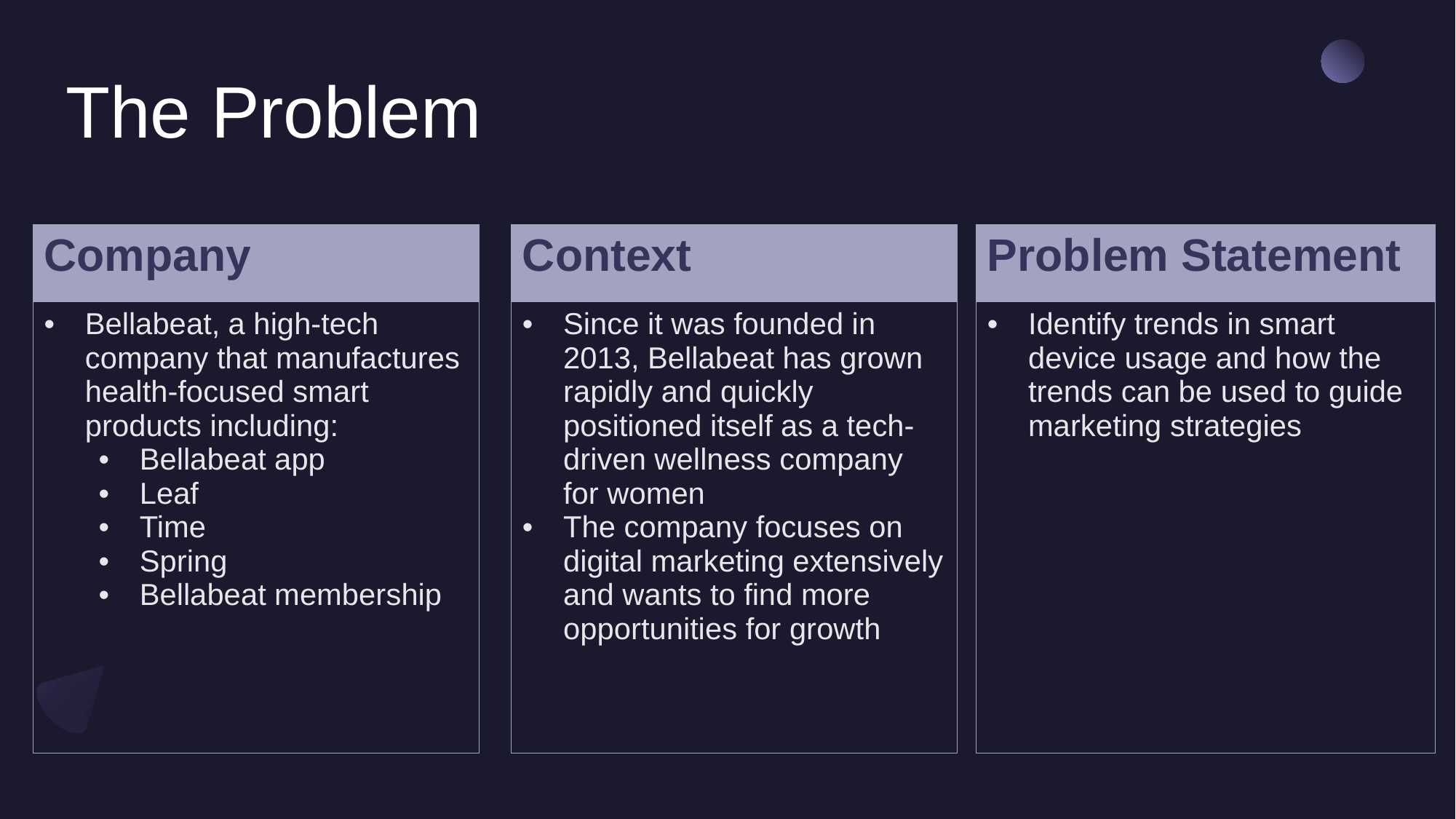

# The Problem
| Company |
| --- |
| Bellabeat, a high-tech company that manufactures health-focused smart products including: Bellabeat app Leaf Time Spring Bellabeat membership |
| Context |
| --- |
| Since it was founded in 2013, Bellabeat has grown rapidly and quickly positioned itself as a tech-driven wellness company for women The company focuses on digital marketing extensively and wants to find more opportunities for growth |
| Problem Statement |
| --- |
| Identify trends in smart device usage and how the trends can be used to guide marketing strategies |